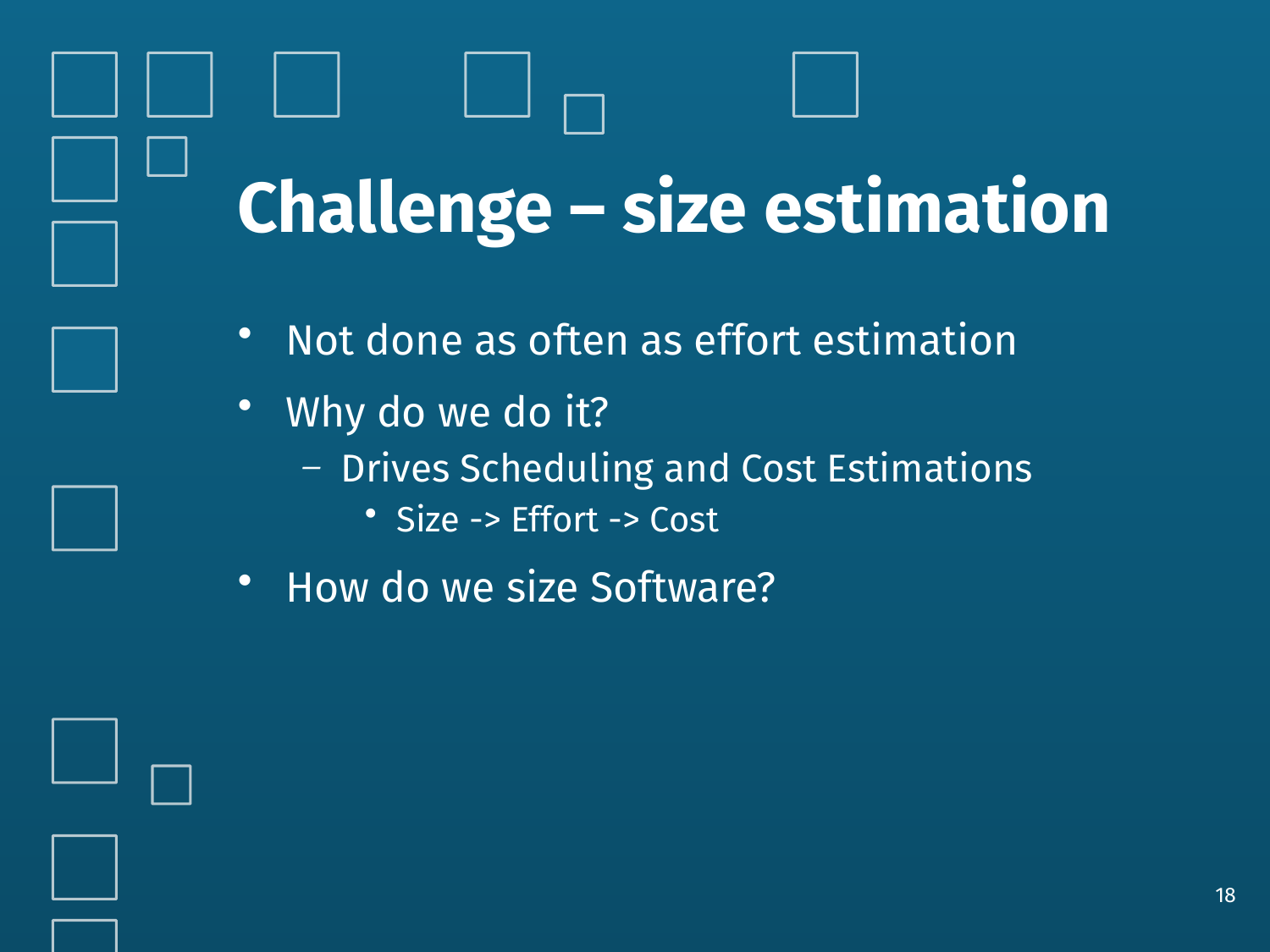

# Challenge – size estimation
Not done as often as effort estimation
Why do we do it?
Drives Scheduling and Cost Estimations
Size -> Effort -> Cost
How do we size Software?
18